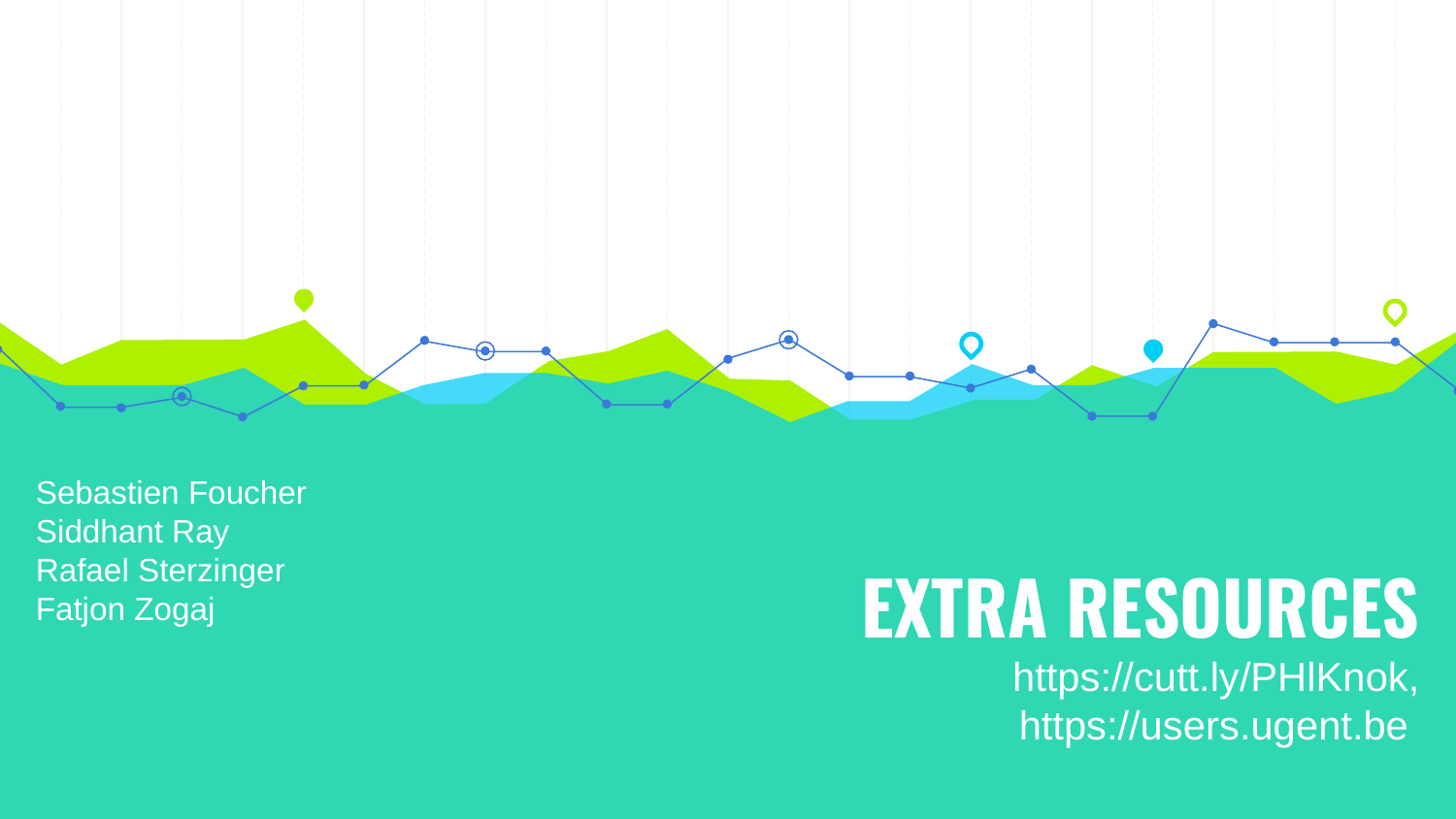

Sebastien Foucher
Siddhant Ray
Rafael Sterzinger
Fatjon Zogaj
# EXTRA RESOURCES
https://cutt.ly/PHlKnok, https://users.ugent.be